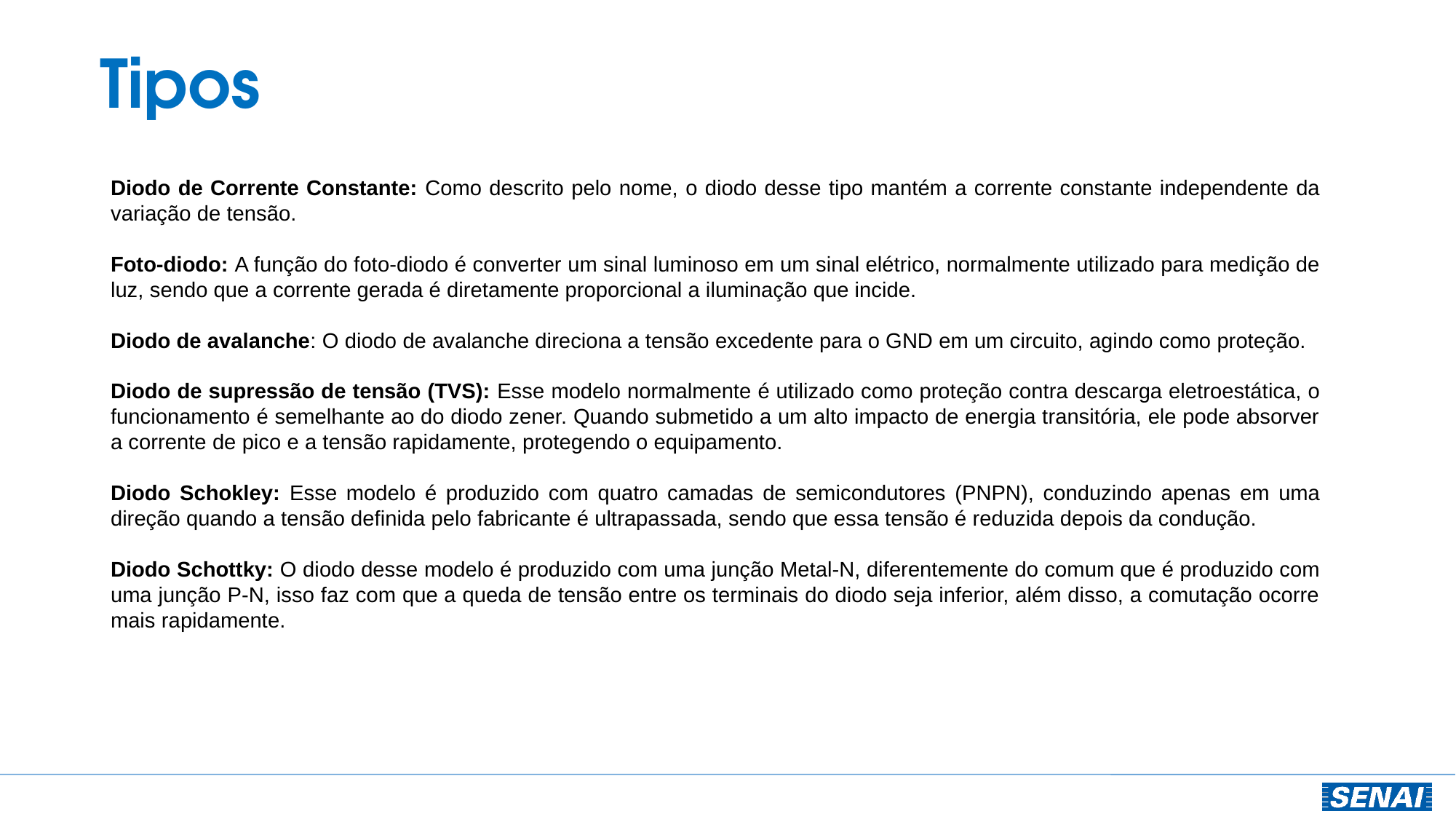

# Tipos
Diodo de Corrente Constante: Como descrito pelo nome, o diodo desse tipo mantém a corrente constante independente da variação de tensão.

Foto-diodo: A função do foto-diodo é converter um sinal luminoso em um sinal elétrico, normalmente utilizado para medição de luz, sendo que a corrente gerada é diretamente proporcional a iluminação que incide.

Diodo de avalanche: O diodo de avalanche direciona a tensão excedente para o GND em um circuito, agindo como proteção.

Diodo de supressão de tensão (TVS): Esse modelo normalmente é utilizado como proteção contra descarga eletroestática, o funcionamento é semelhante ao do diodo zener. Quando submetido a um alto impacto de energia transitória, ele pode absorver a corrente de pico e a tensão rapidamente, protegendo o equipamento.

Diodo Schokley: Esse modelo é produzido com quatro camadas de semicondutores (PNPN), conduzindo apenas em uma direção quando a tensão definida pelo fabricante é ultrapassada, sendo que essa tensão é reduzida depois da condução.

Diodo Schottky: O diodo desse modelo é produzido com uma junção Metal-N, diferentemente do comum que é produzido com uma junção P-N, isso faz com que a queda de tensão entre os terminais do diodo seja inferior, além disso, a comutação ocorre mais rapidamente.